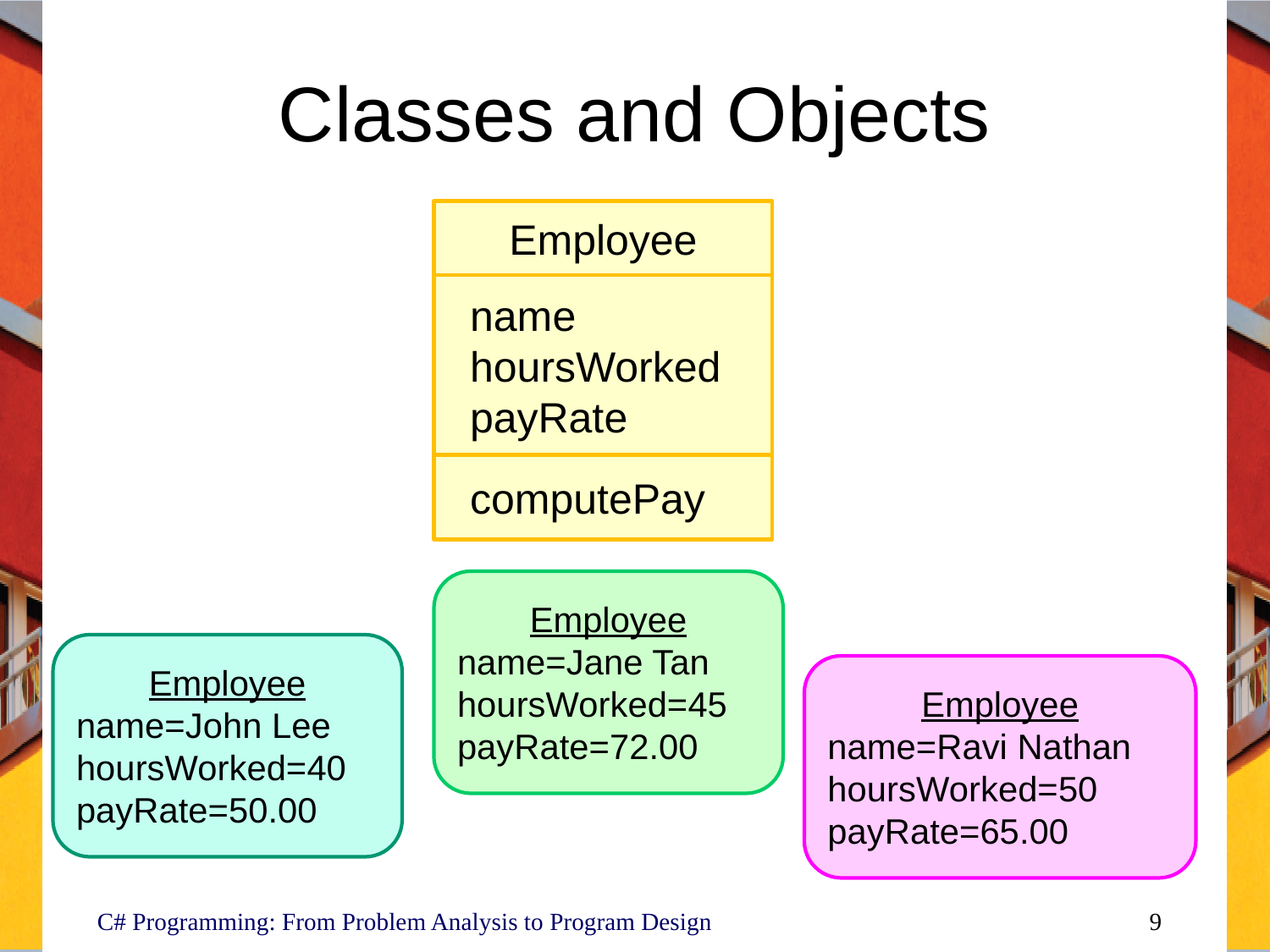

# Classes and Objects
Employee
  name
  hoursWorked
  payRate
  computePay
Employee
name=Jane Tan
hoursWorked=45
payRate=72.00
Employee
name=John Lee
hoursWorked=40
payRate=50.00
Employee
name=Ravi Nathan
hoursWorked=50
payRate=65.00
C# Programming: From Problem Analysis to Program Design

9